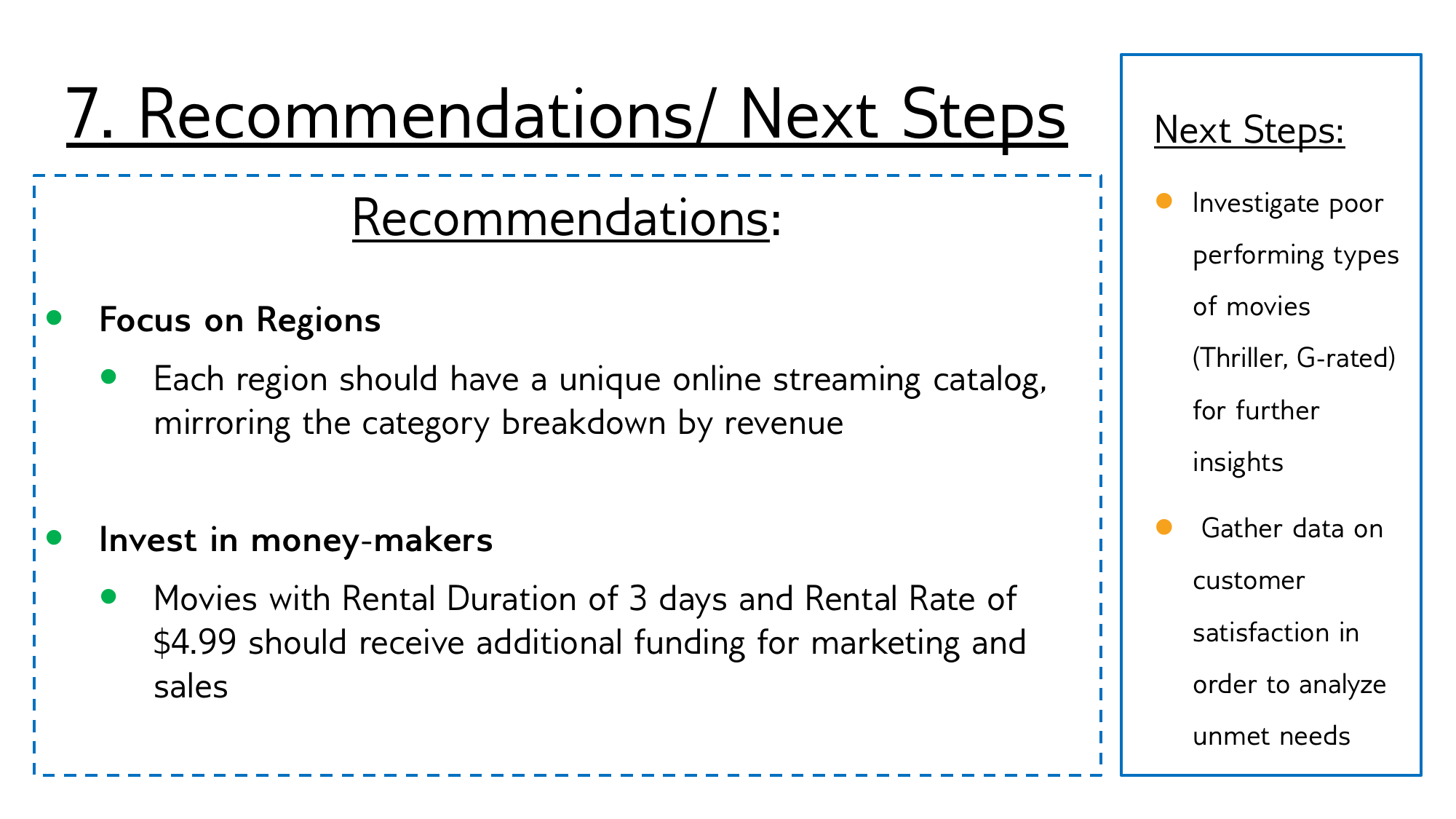

7. Recommendations/ Next Steps
Next Steps:
Investigate poor performing types of movies (Thriller, G-rated) for further insights
 Gather data on customer satisfaction in order to analyze unmet needs
Recommendations:

Focus on Regions
Each region should have a unique online streaming catalog, mirroring the category breakdown by revenue

Invest in money-makers
Movies with Rental Duration of 3 days and Rental Rate of $4.99 should receive additional funding for marketing and sales